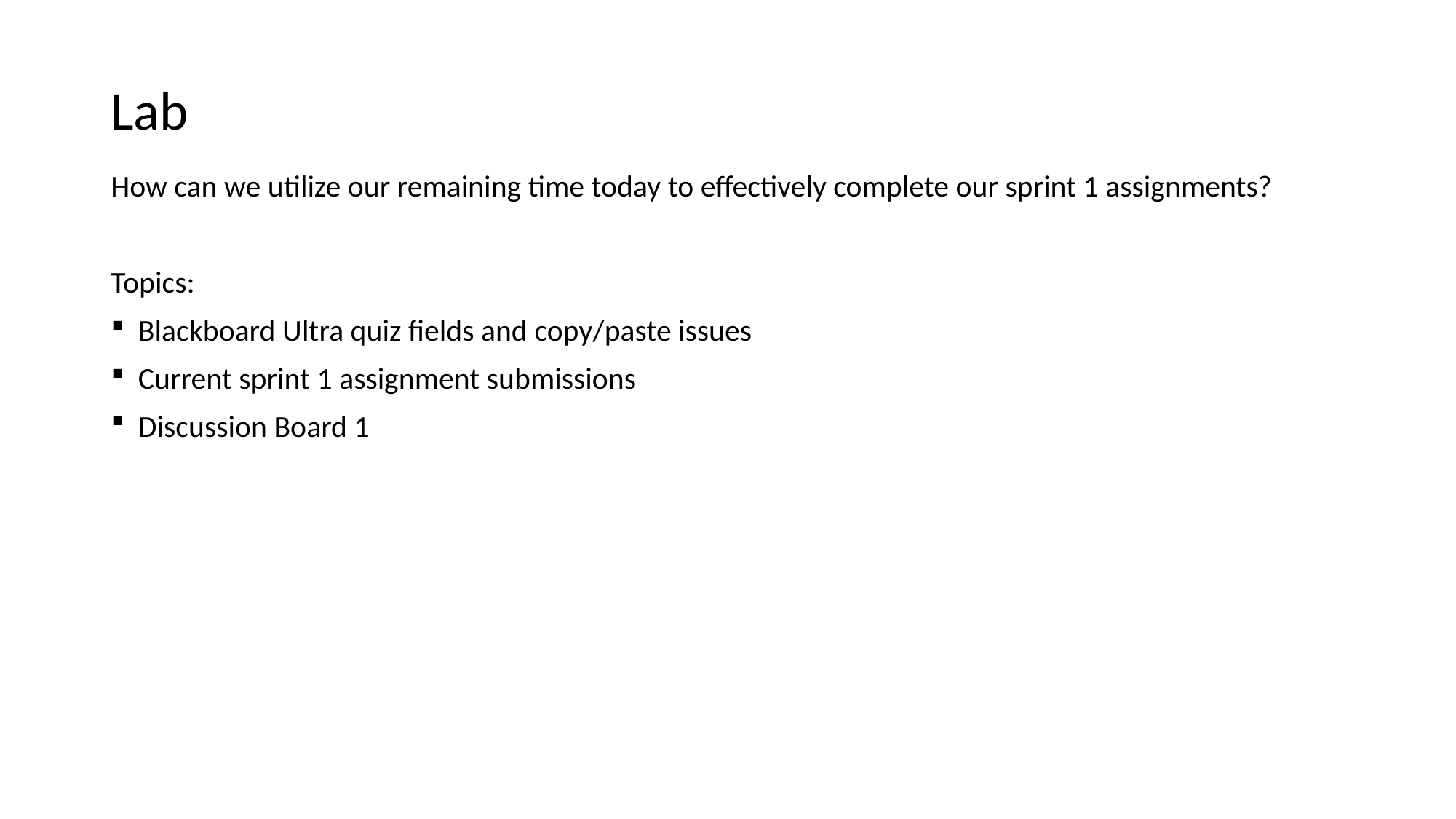

# Lab
How can we utilize our remaining time today to effectively complete our sprint 1 assignments?

Topics:
Blackboard Ultra quiz fields and copy/paste issues
Current sprint 1 assignment submissions
Discussion Board 1